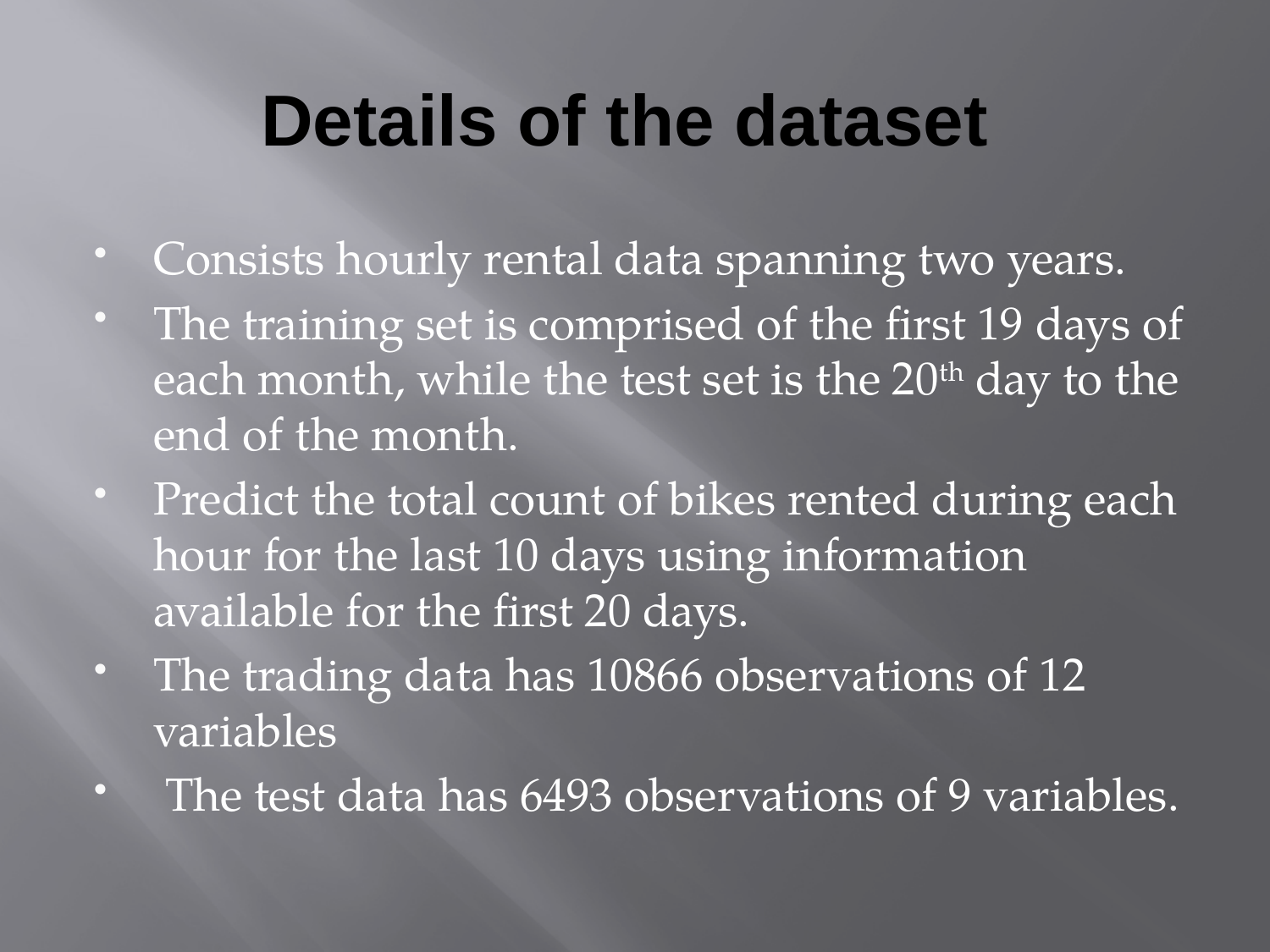

# Details of the dataset
Consists hourly rental data spanning two years.
The training set is comprised of the first 19 days of each month, while the test set is the 20th day to the end of the month.
Predict the total count of bikes rented during each hour for the last 10 days using information available for the first 20 days.
The trading data has 10866 observations of 12 variables
 The test data has 6493 observations of 9 variables.